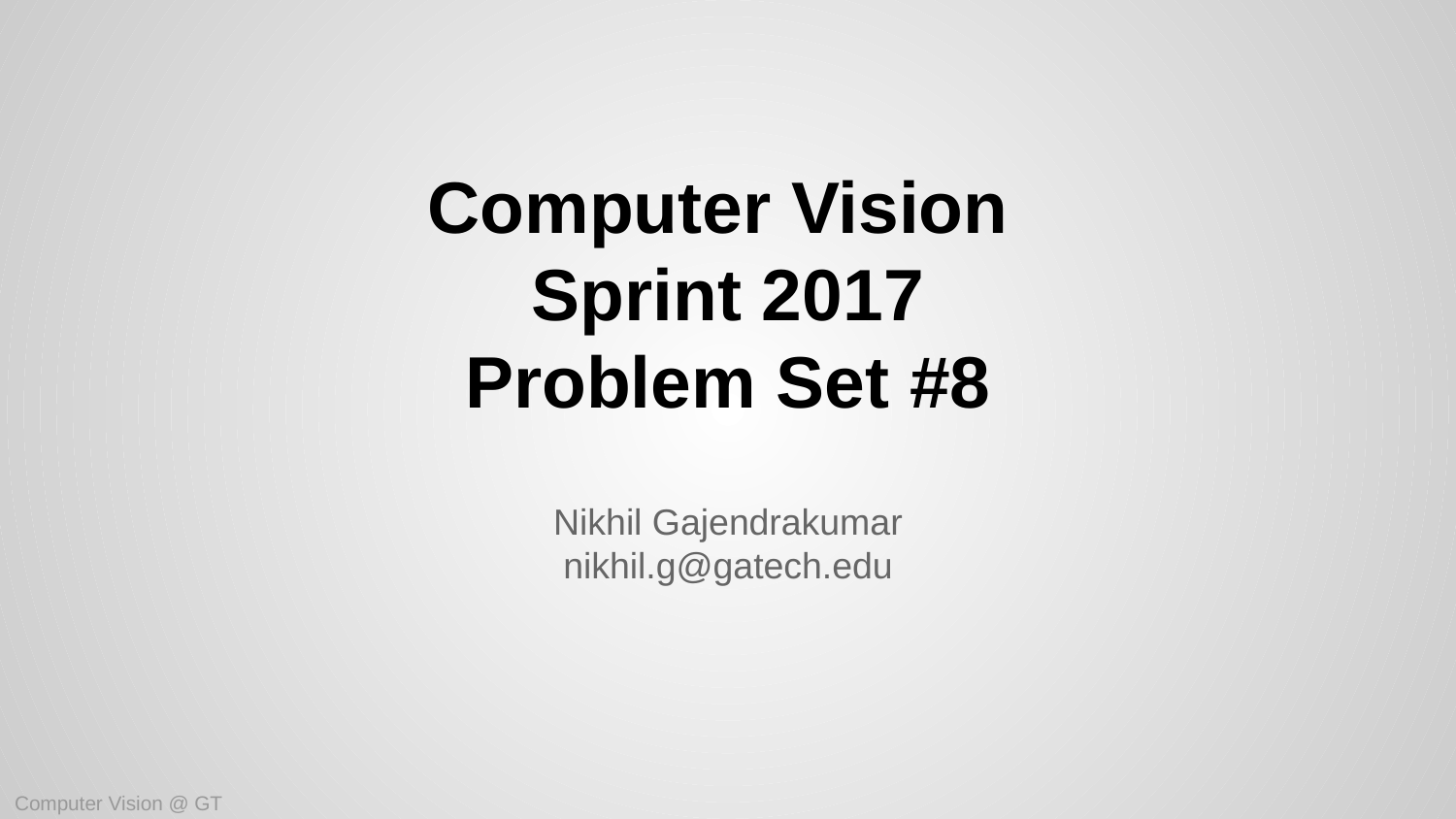

# Computer Vision
Sprint 2017
Problem Set #8
Nikhil Gajendrakumar
nikhil.g@gatech.edu
Computer Vision @ GT